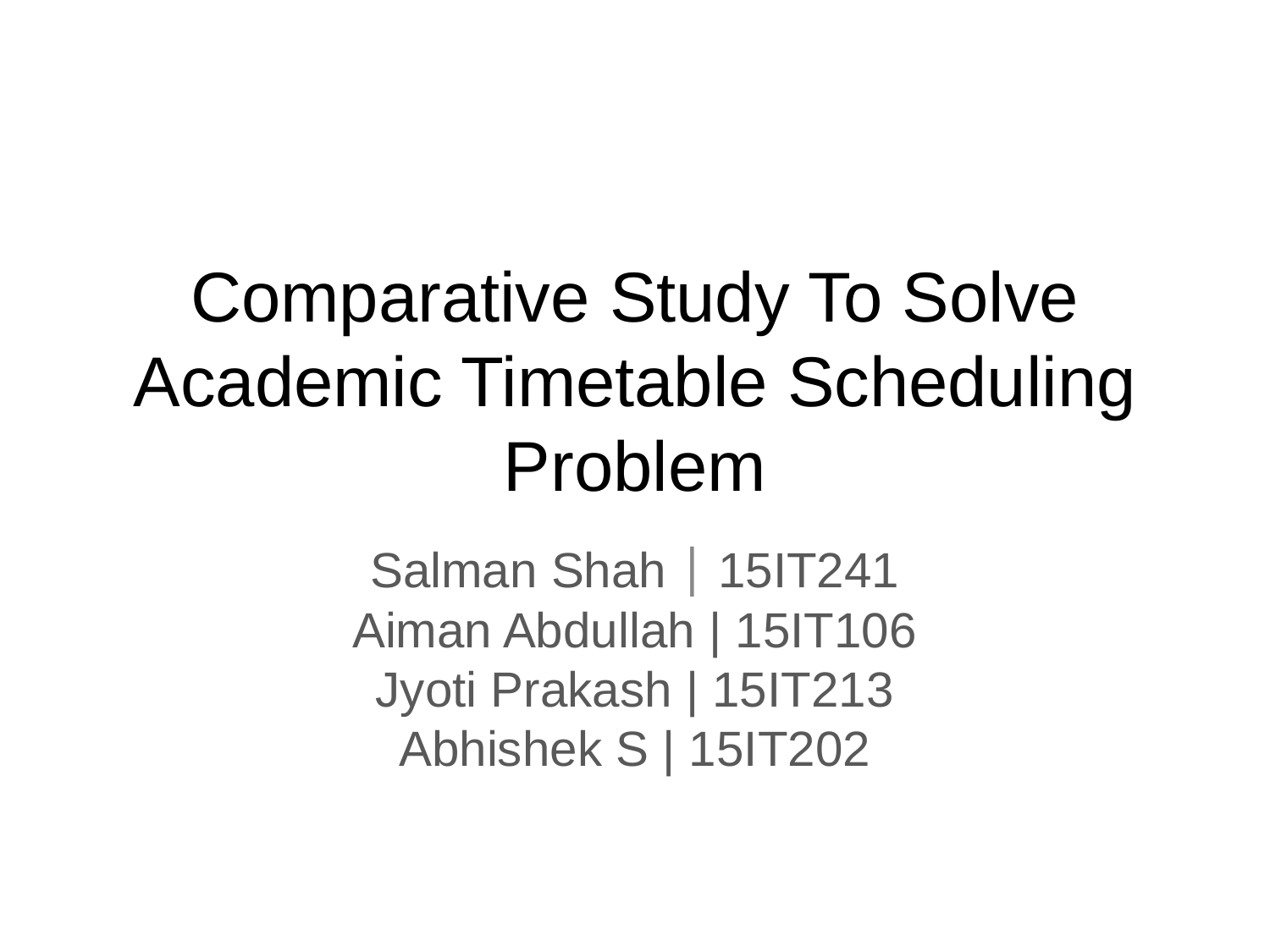

# Comparative Study To Solve Academic Timetable Scheduling Problem
Salman Shah | 15IT241
Aiman Abdullah | 15IT106
Jyoti Prakash | 15IT213
Abhishek S | 15IT202